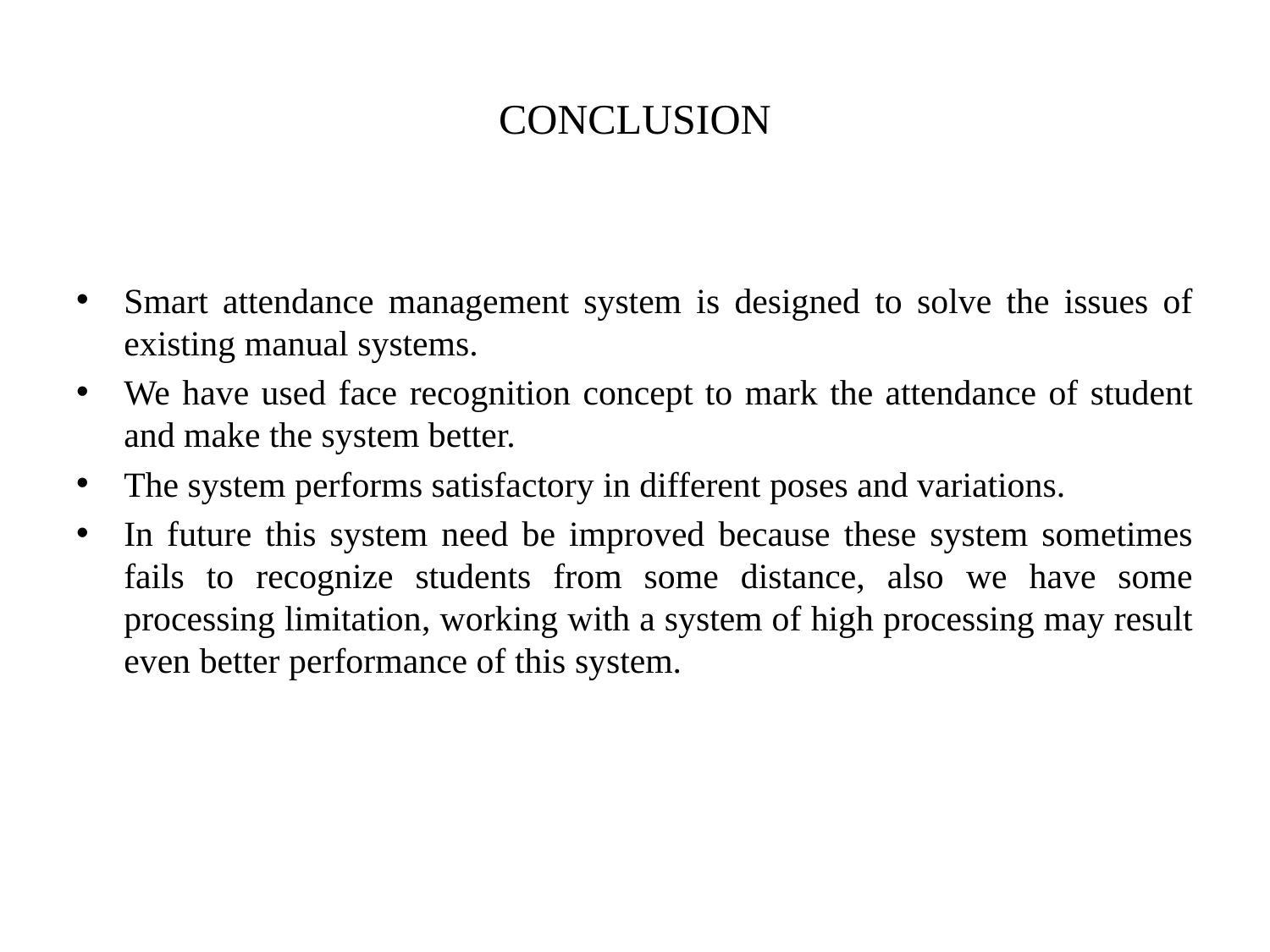

# CONCLUSION

Smart attendance management system is designed to solve the issues of existing manual systems.
We have used face recognition concept to mark the attendance of student and make the system better.
The system performs satisfactory in different poses and variations.
In future this system need be improved because these system sometimes fails to recognize students from some distance, also we have some processing limitation, working with a system of high processing may result even better performance of this system.